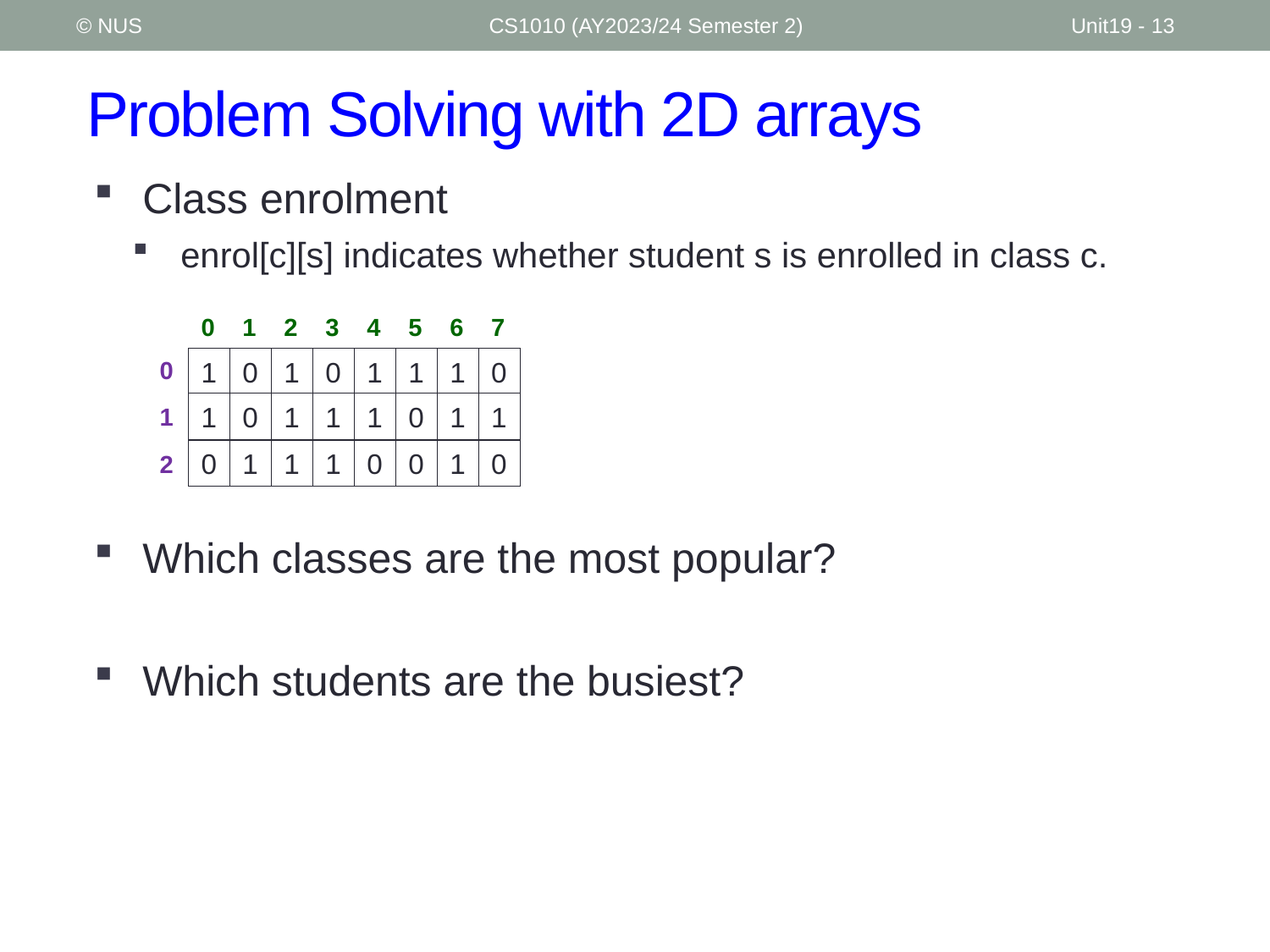

© NUS
CS1010 (AY2023/24 Semester 2)
Unit19 - 13
# Problem Solving with 2D arrays
Class enrolment
enrol[c][s] indicates whether student s is enrolled in class c.

Which classes are the most popular?

Which students are the busiest?

0
1
2
3
4
5
6
7
0
1
2
1
0
1
0
1
1
1
0
1
0
1
1
1
0
1
1
0
1
1
1
0
0
1
0